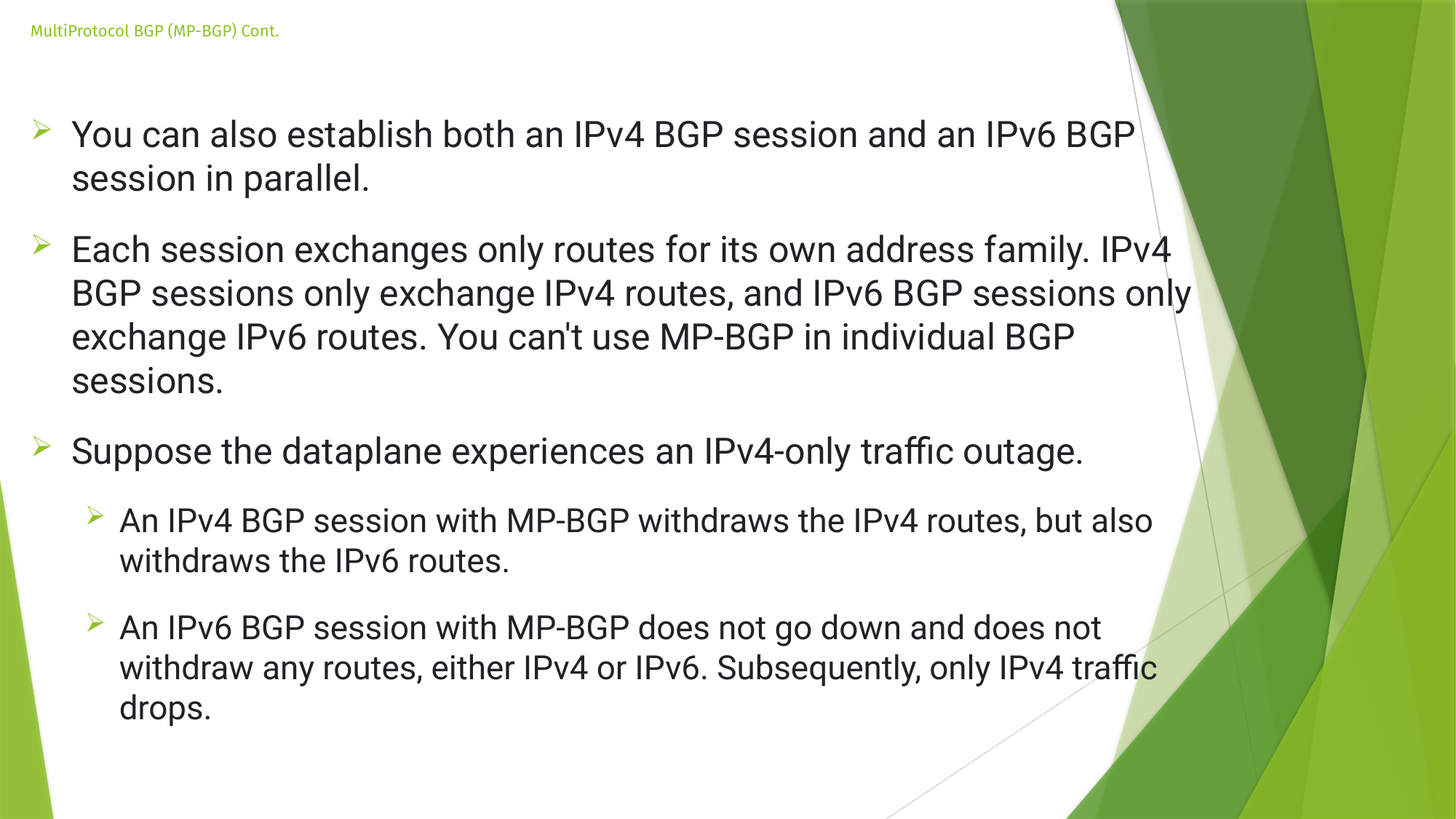

# MultiProtocol BGP (MP-BGP) Cont.
You can also establish both an IPv4 BGP session and an IPv6 BGP session in parallel.
Each session exchanges only routes for its own address family. IPv4 BGP sessions only exchange IPv4 routes, and IPv6 BGP sessions only exchange IPv6 routes. You can't use MP-BGP in individual BGP sessions.
Suppose the dataplane experiences an IPv4-only traffic outage.
An IPv4 BGP session with MP-BGP withdraws the IPv4 routes, but also withdraws the IPv6 routes.
An IPv6 BGP session with MP-BGP does not go down and does not withdraw any routes, either IPv4 or IPv6. Subsequently, only IPv4 traffic drops.